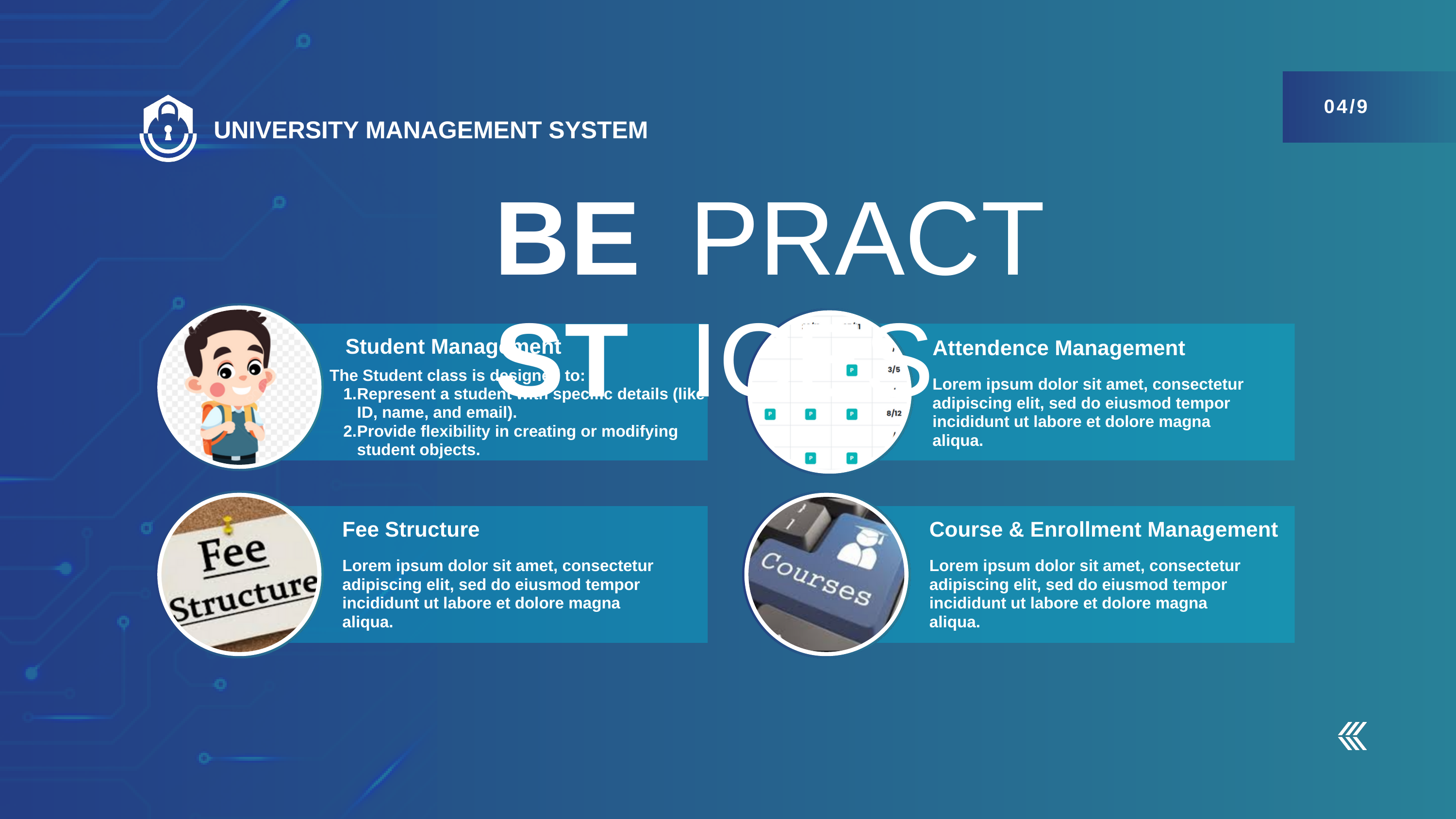

04/9
UNIVERSITY MANAGEMENT SYSTEM
BEST
PRACTICES

Student Management
Attendence Management
The Student class is designed to:
Represent a student with specific details (like ID, name, and email).
Provide flexibility in creating or modifying student objects.

Lorem ipsum dolor sit amet, consectetur adipiscing elit, sed do eiusmod tempor incididunt ut labore et dolore magna aliqua.

Fee Structure
Course & Enrollment Management
Lorem ipsum dolor sit amet, consectetur adipiscing elit, sed do eiusmod tempor incididunt ut labore et dolore magna aliqua.
Lorem ipsum dolor sit amet, consectetur adipiscing elit, sed do eiusmod tempor incididunt ut labore et dolore magna aliqua.